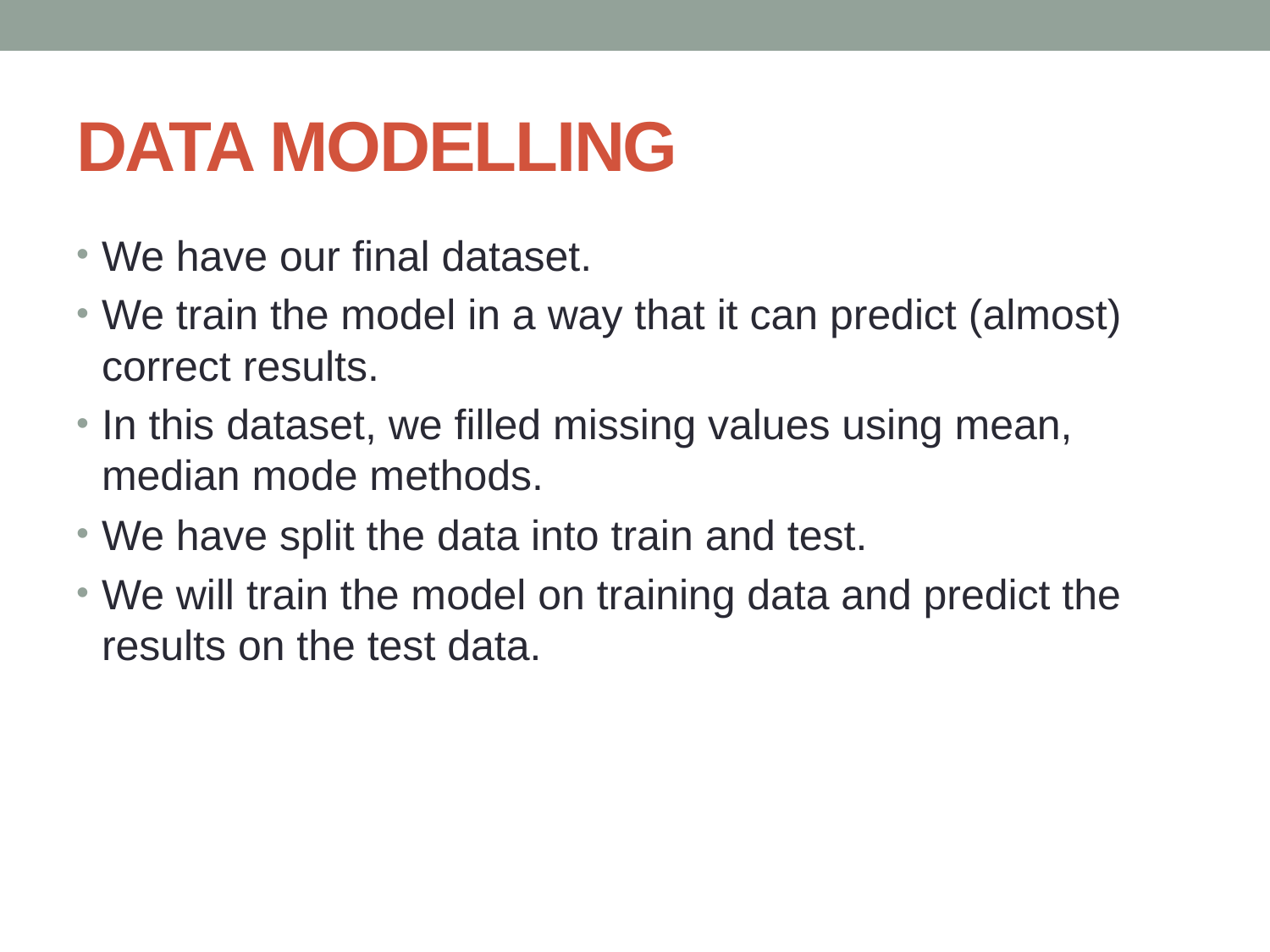

# DATA MODELLING
We have our final dataset.
We train the model in a way that it can predict (almost) correct results.
In this dataset, we filled missing values using mean, median mode methods.
We have split the data into train and test.
We will train the model on training data and predict the results on the test data.